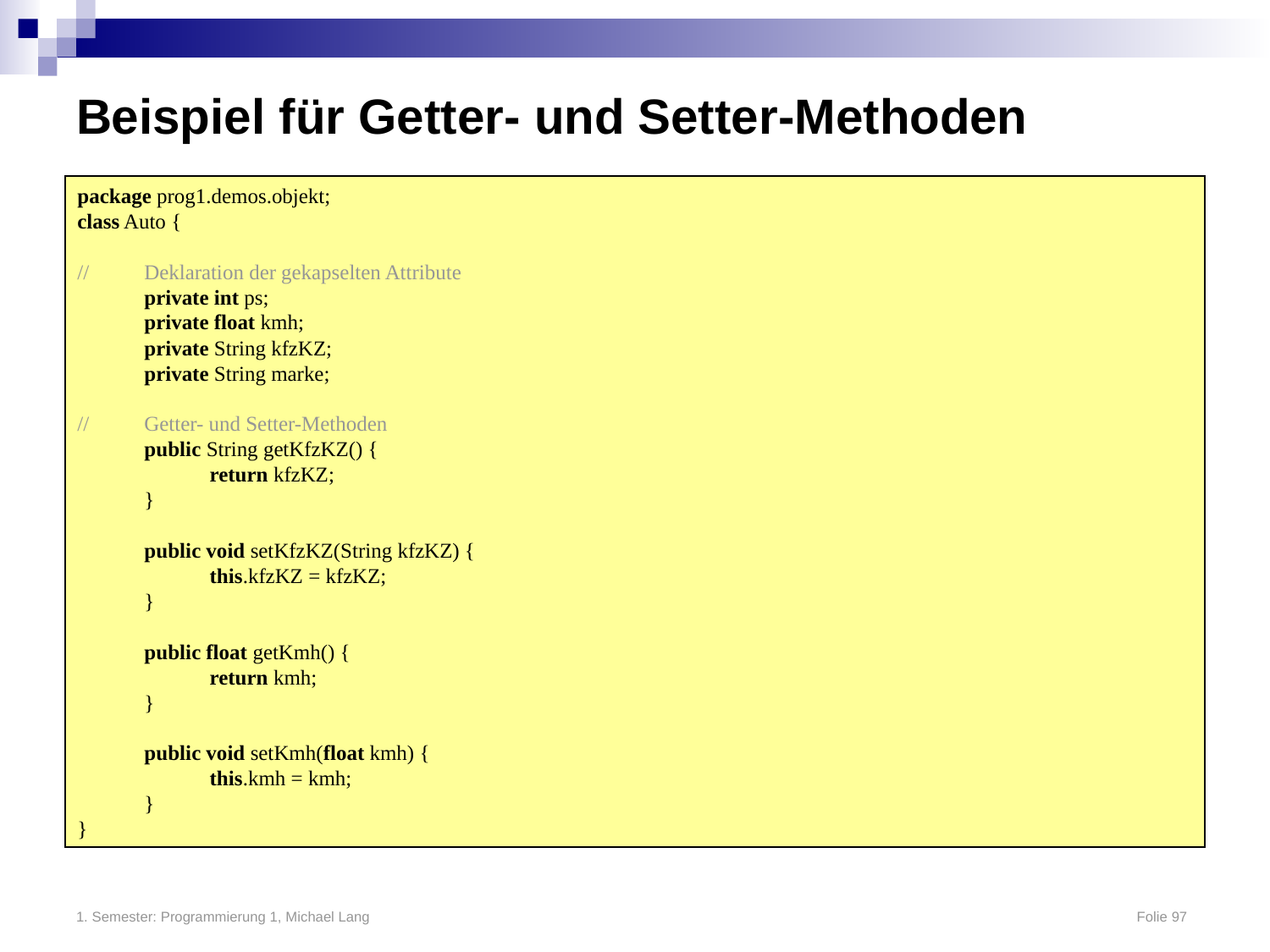

# Beispiel für Getter- und Setter-Methoden
package prog1.demos.objekt;
class Auto {

//	Deklaration der gekapselten Attribute
	private int ps;
	private float kmh;
	private String kfzKZ;
	private String marke;

//	Getter- und Setter-Methoden
	public String getKfzKZ() {
		return kfzKZ;
	}

	public void setKfzKZ(String kfzKZ) {
		this.kfzKZ = kfzKZ;
	}

	public float getKmh() {
		return kmh;
	}

	public void setKmh(float kmh) {
		this.kmh = kmh;
	}
}
1. Semester: Programmierung 1, Michael Lang	Folie 97